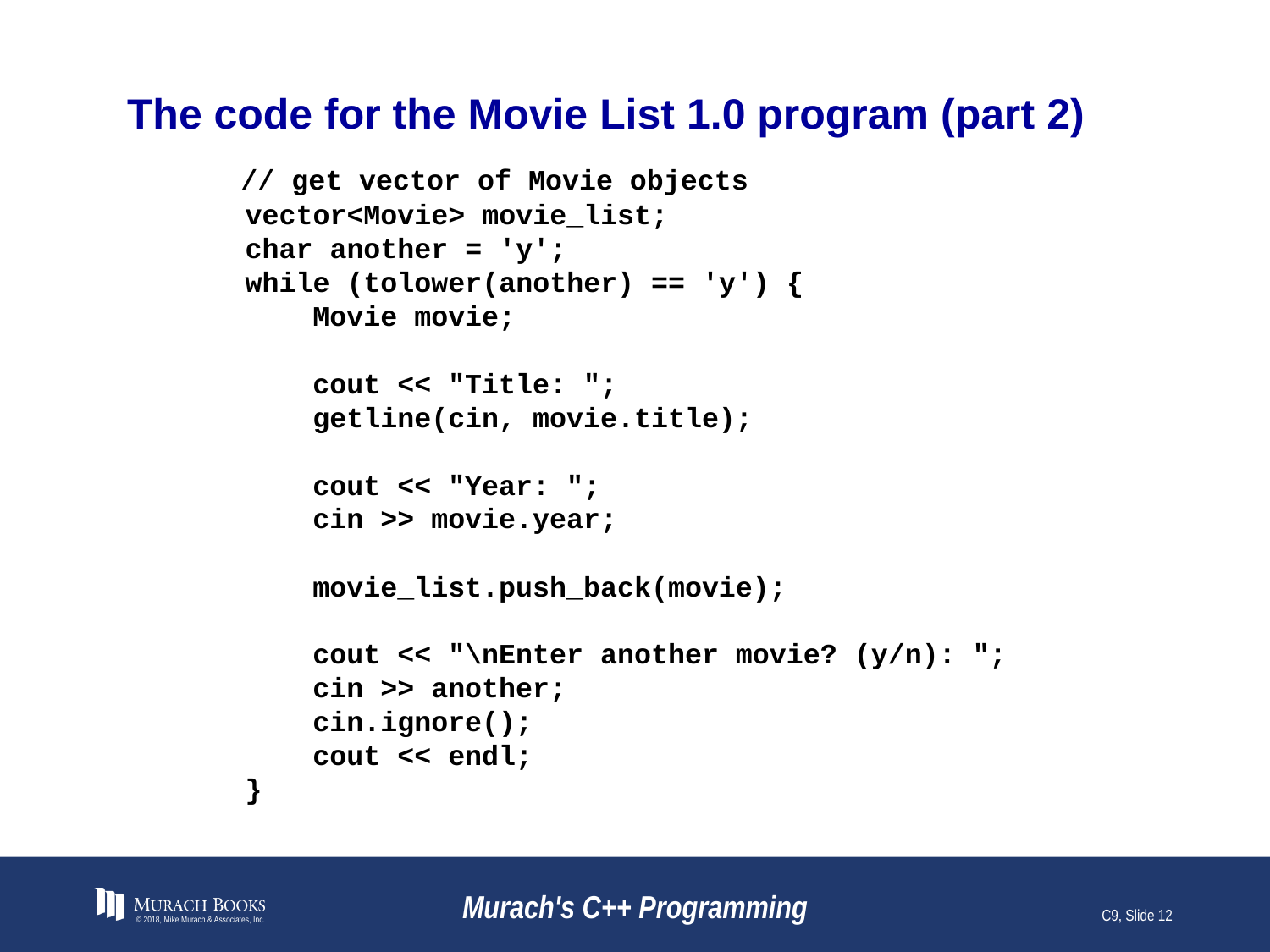

# The code for the Movie List 1.0 program (part 2)
   // get vector of Movie objects
    vector<Movie> movie_list;
    char another = 'y';
    while (tolower(another) == 'y') {
        Movie movie;

        cout << "Title: ";
        getline(cin, movie.title);

        cout << "Year: ";
        cin >> movie.year;

        movie_list.push_back(movie);

        cout << "\nEnter another movie? (y/n): ";
        cin >> another;
        cin.ignore();
        cout << endl;
    }
© 2018, Mike Murach & Associates, Inc.
Murach's C++ Programming

C9, Slide 12